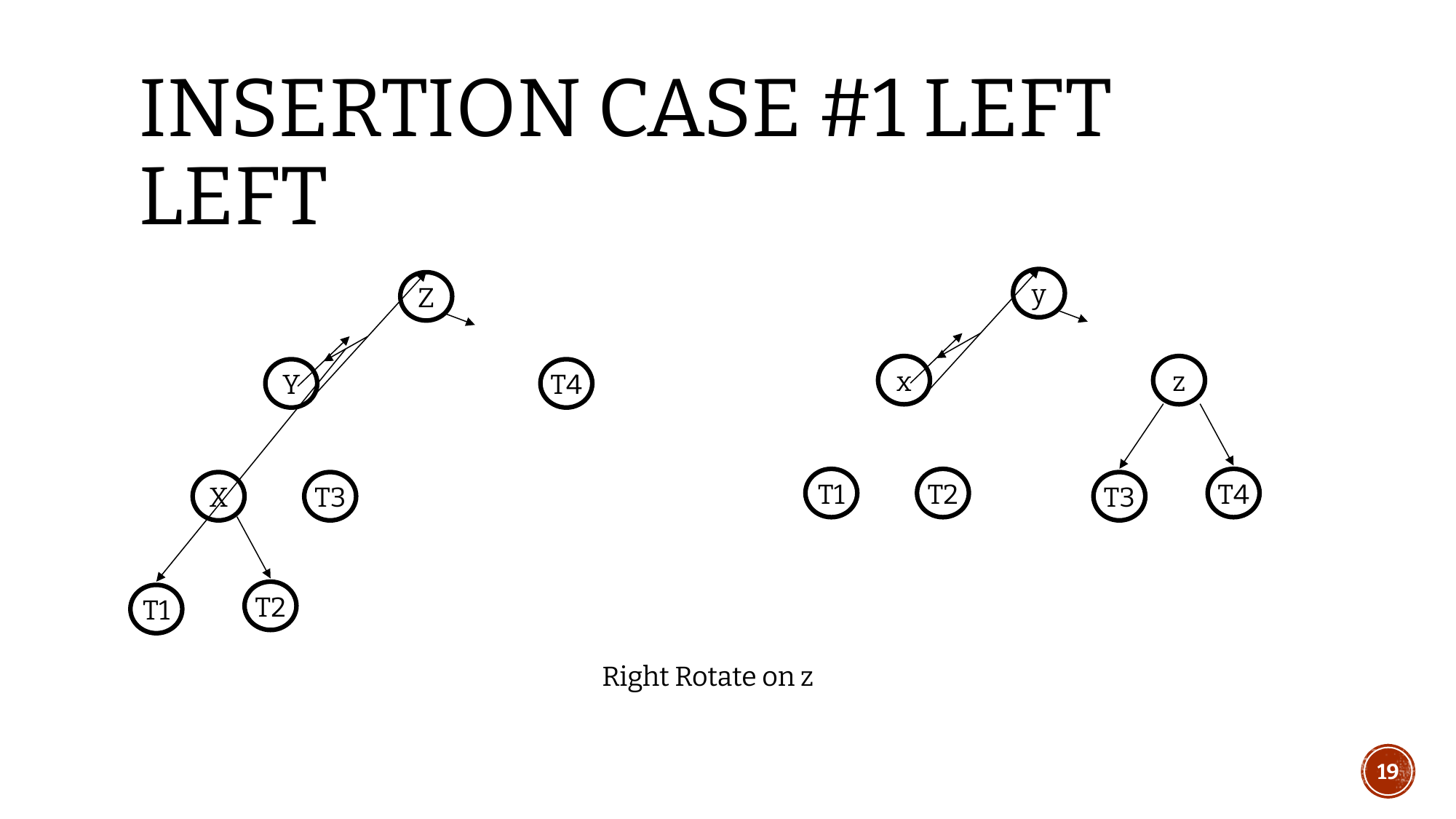

# Insertion Case #1 Left Left
y
x
z
T1
T2
T4
T3
Z
Y
T4
X
T3
T2
T1
Right Rotate on z
19